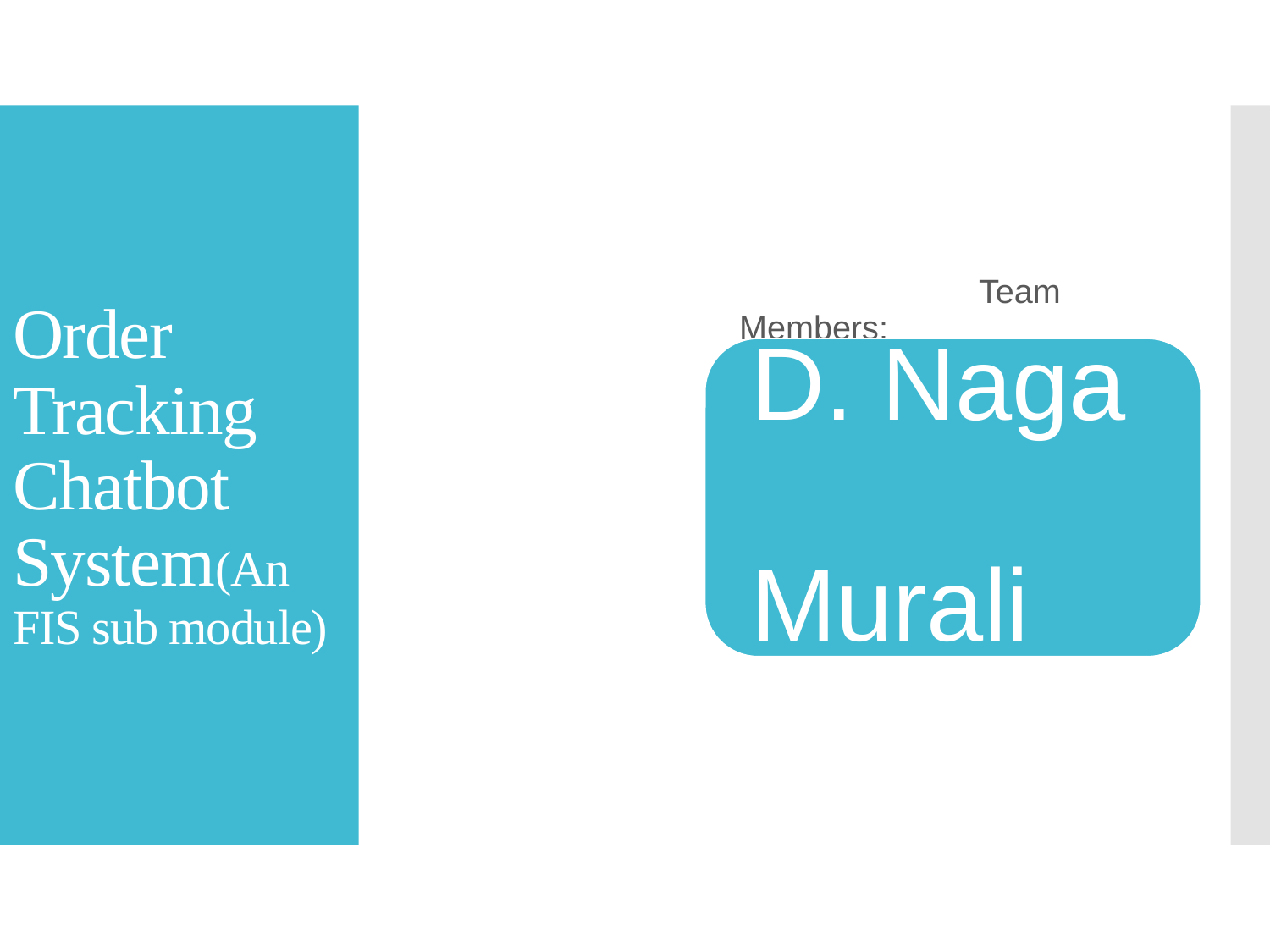

# Order Tracking Chatbot System(An FIS sub module)
                                            Team Members:
D. Naga      Murali